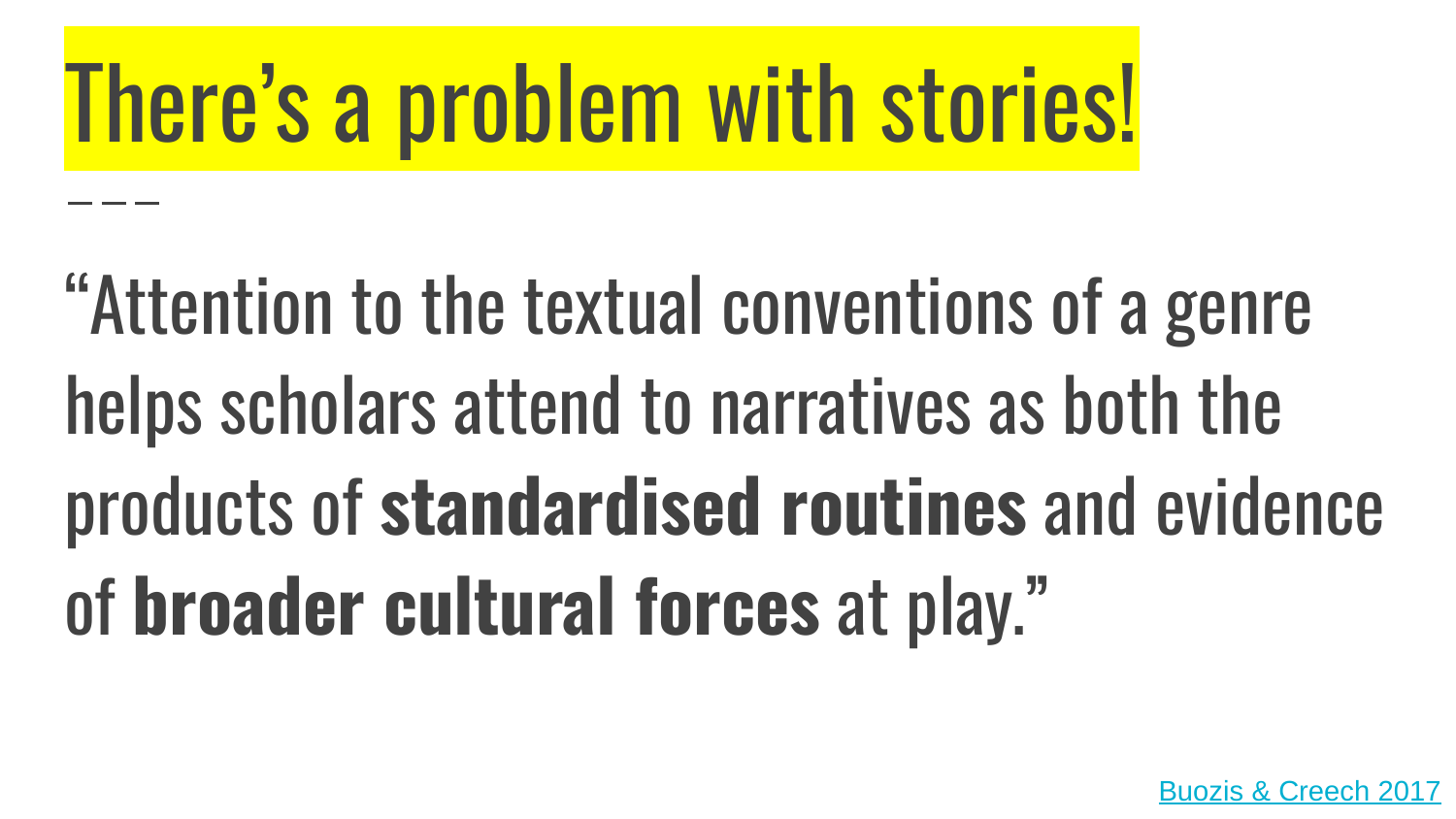

# There’s a problem with stories!
“Attention to the textual conventions of a genre helps scholars attend to narratives as both the products of standardised routines and evidence of broader cultural forces at play.”
Buozis & Creech 2017